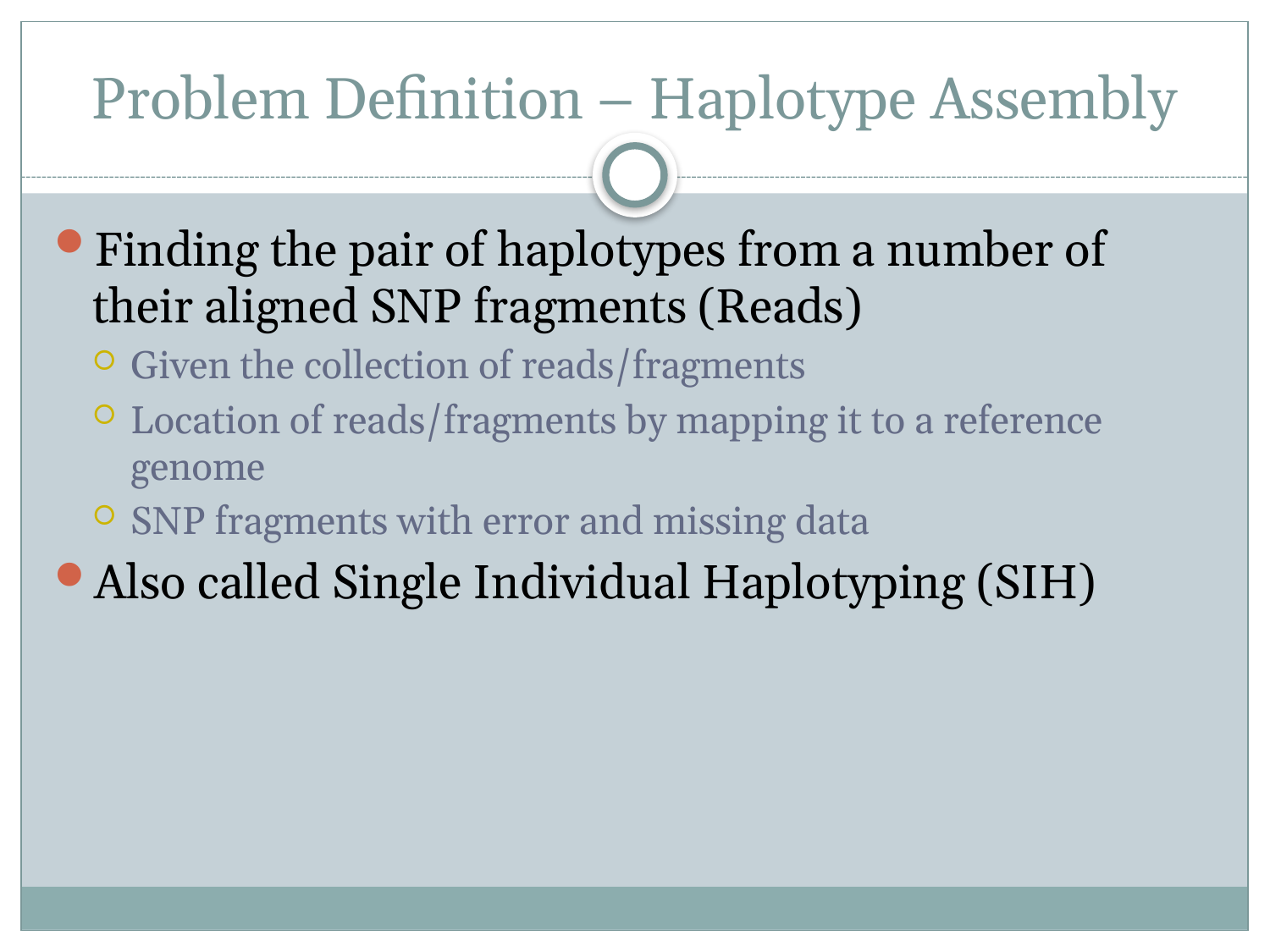

# Problem Definition – Haplotype Assembly
Finding the pair of haplotypes from a number of their aligned SNP fragments (Reads)
Given the collection of reads/fragments
Location of reads/fragments by mapping it to a reference genome
SNP fragments with error and missing data
Also called Single Individual Haplotyping (SIH)